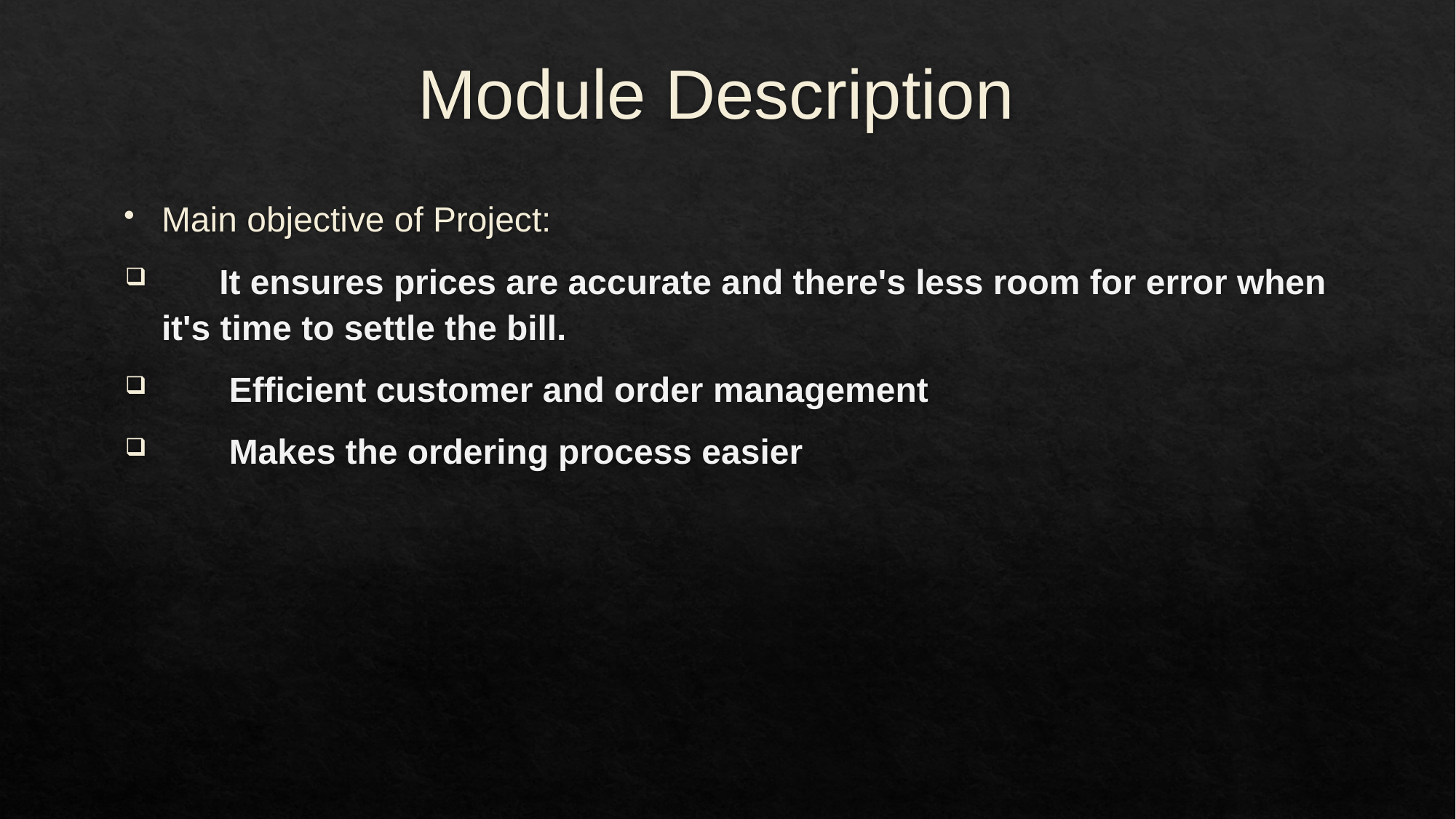

# Module Description
Main objective of Project:
      It ensures prices are accurate and there's less room for error when it's time to settle the bill.
       Efficient customer and order management
       Makes the ordering process easier